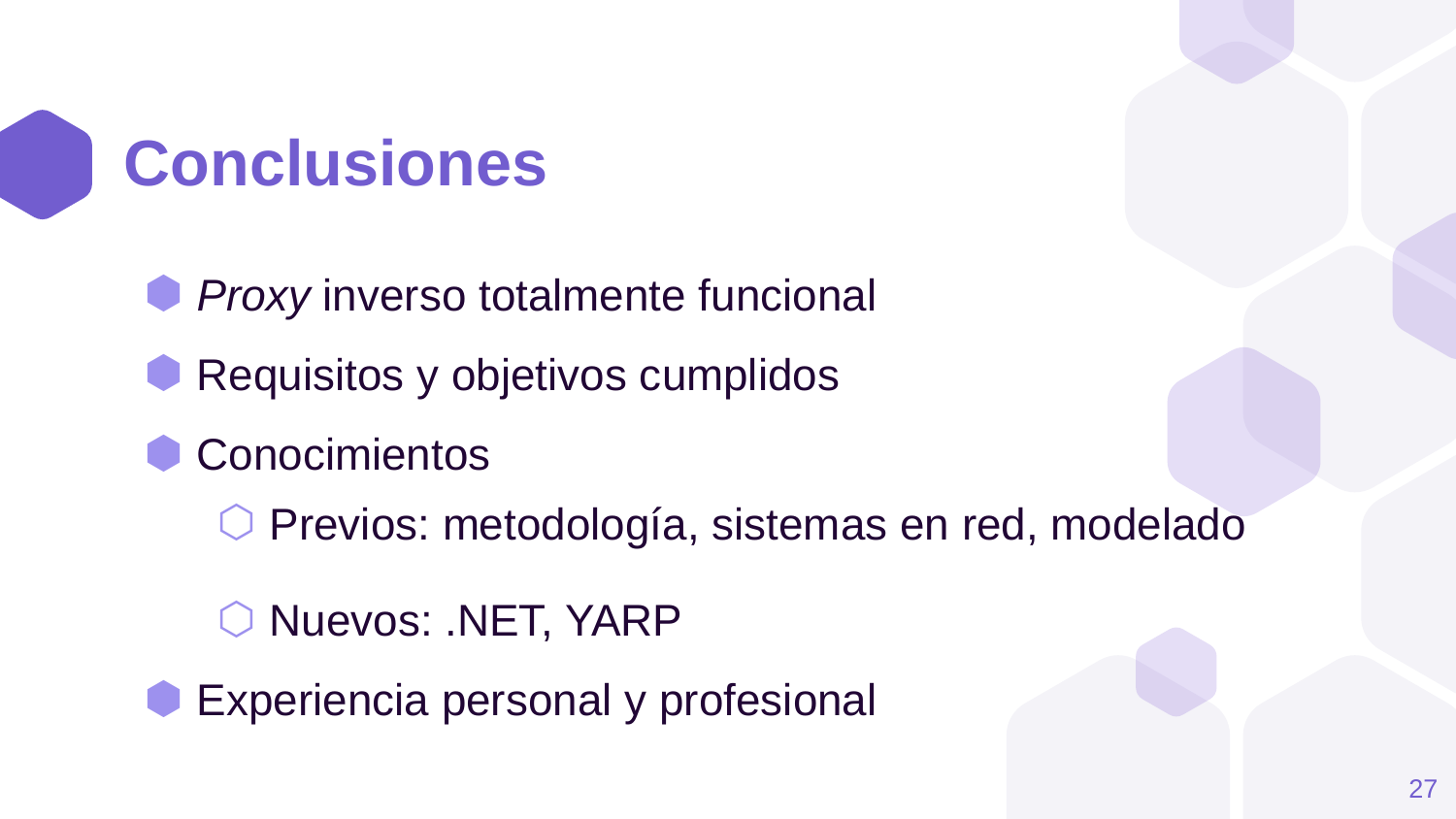

# Conclusiones
Proxy inverso totalmente funcional
Requisitos y objetivos cumplidos
Conocimientos
Previos: metodología, sistemas en red, modelado
Nuevos: .NET, YARP
Experiencia personal y profesional
27